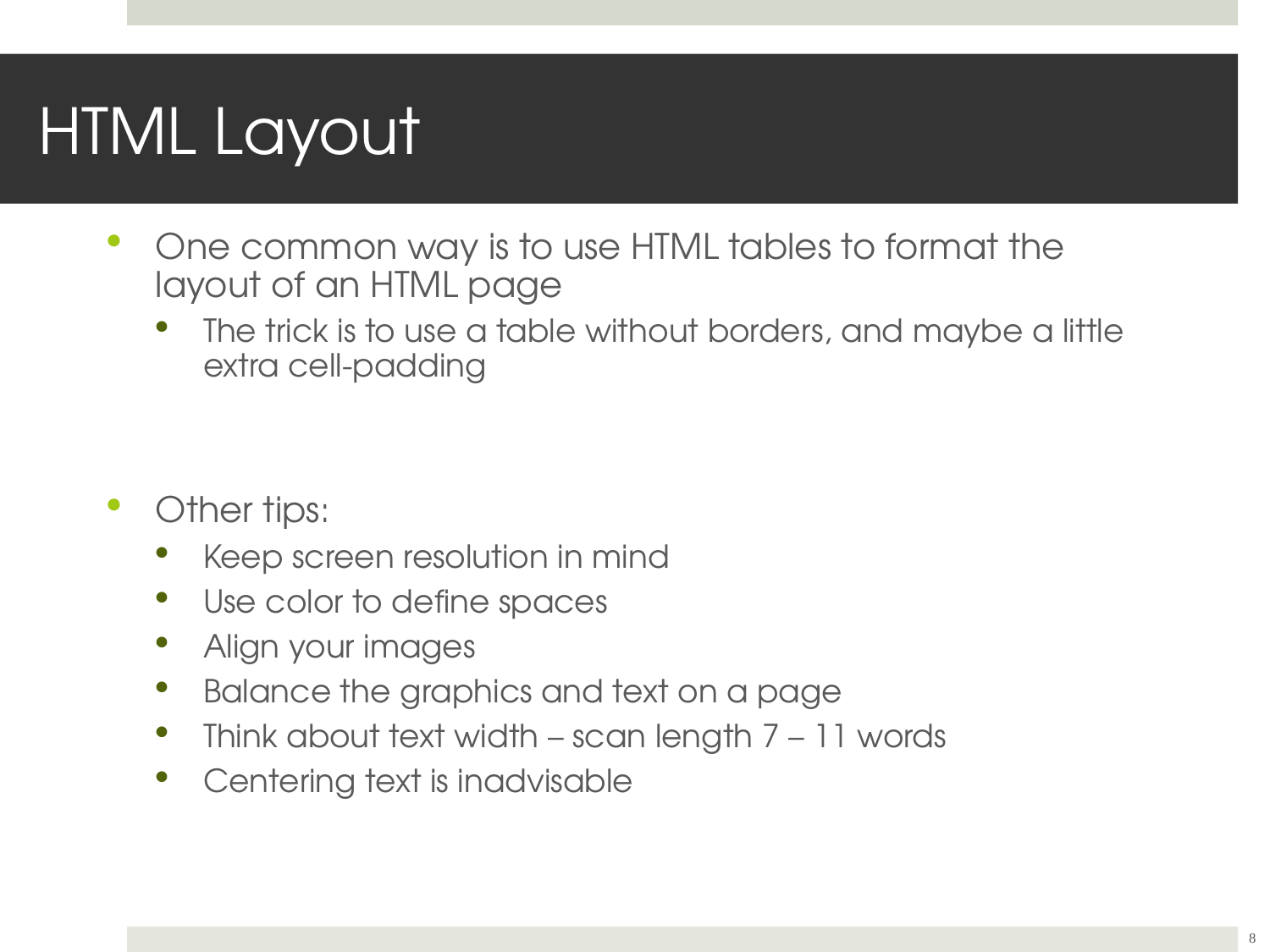

8
# HTML Layout
One common way is to use HTML tables to format the layout of an HTML page
The trick is to use a table without borders, and maybe a little extra cell-padding

Other tips:
Keep screen resolution in mind
Use color to define spaces
Align your images
Balance the graphics and text on a page
Think about text width – scan length 7 – 11 words
Centering text is inadvisable